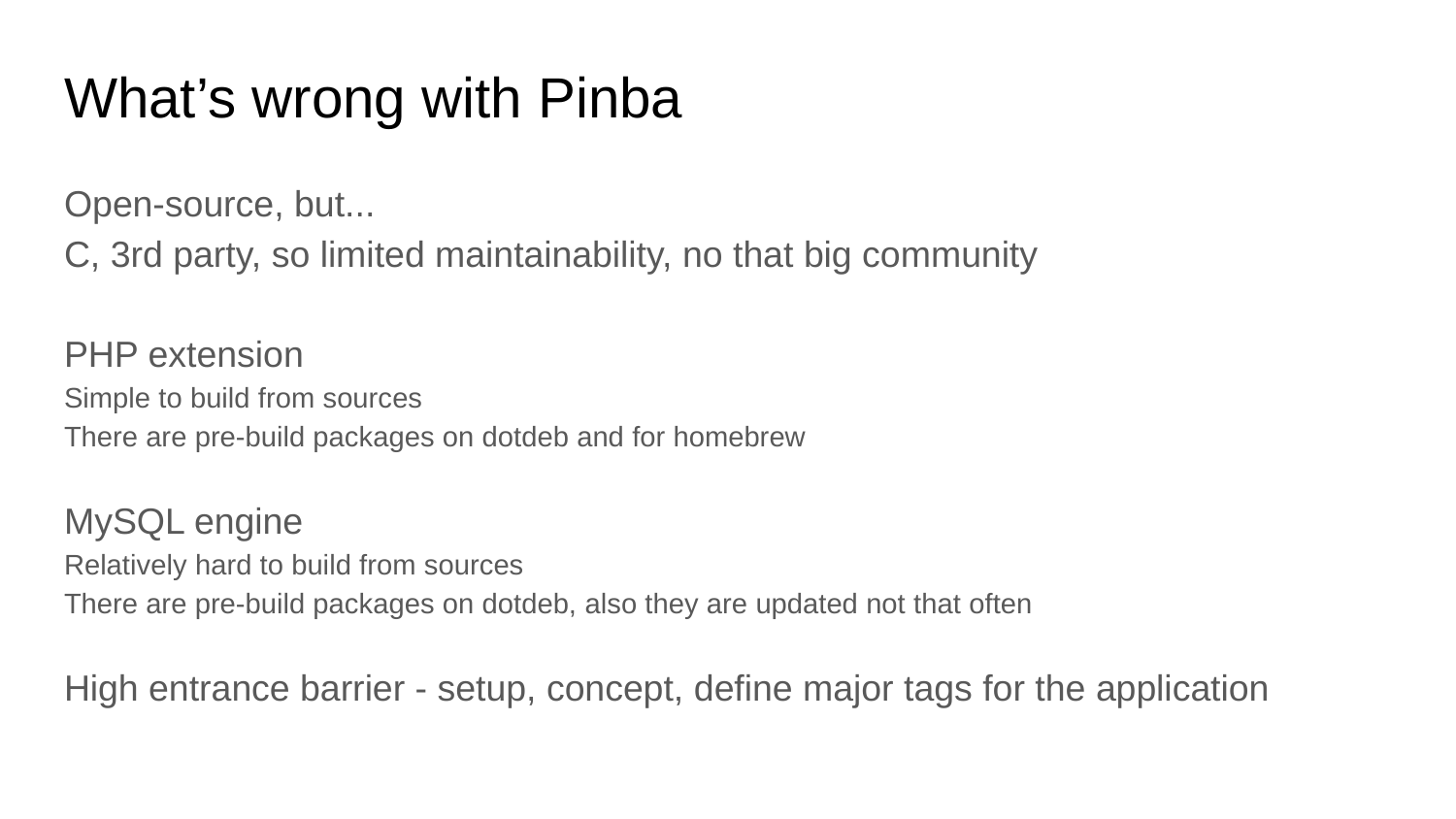

# What’s wrong with Pinba

Open-source, but...
C, 3rd party, so limited maintainability, no that big community
PHP extension
Simple to build from sources
There are pre-build packages on dotdeb and for homebrew
MySQL engine
Relatively hard to build from sources
There are pre-build packages on dotdeb, also they are updated not that often
High entrance barrier - setup, concept, define major tags for the application